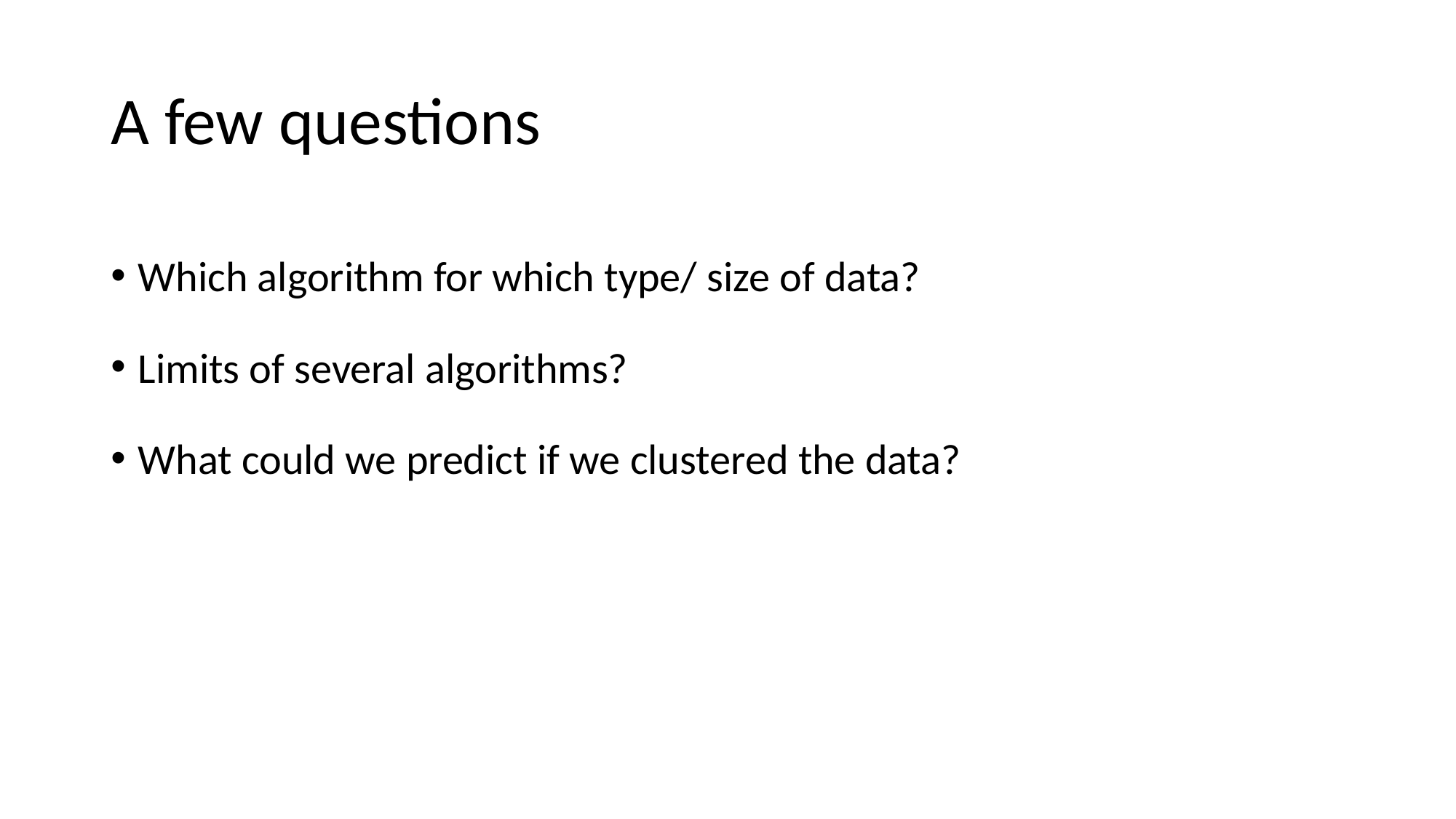

# A few questions
Which algorithm for which type/ size of data?
Limits of several algorithms?
What could we predict if we clustered the data?